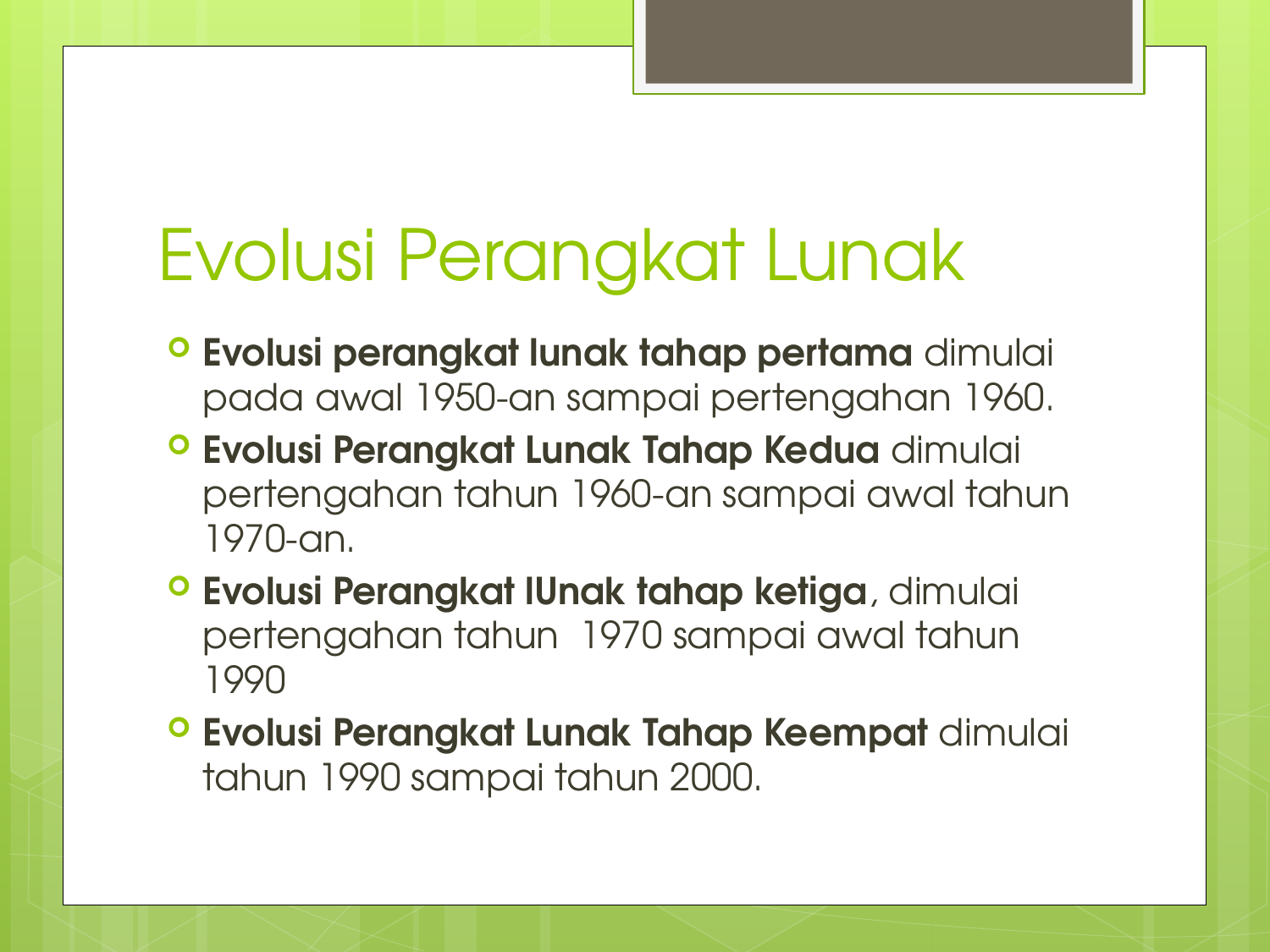

# Evolusi Perangkat Lunak
Evolusi perangkat lunak tahap pertama dimulai pada awal 1950-an sampai pertengahan 1960.
Evolusi Perangkat Lunak Tahap Kedua dimulai pertengahan tahun 1960-an sampai awal tahun 1970-an.
Evolusi Perangkat lUnak tahap ketiga, dimulai pertengahan tahun  1970 sampai awal tahun 1990
Evolusi Perangkat Lunak Tahap Keempat dimulai tahun 1990 sampai tahun 2000.